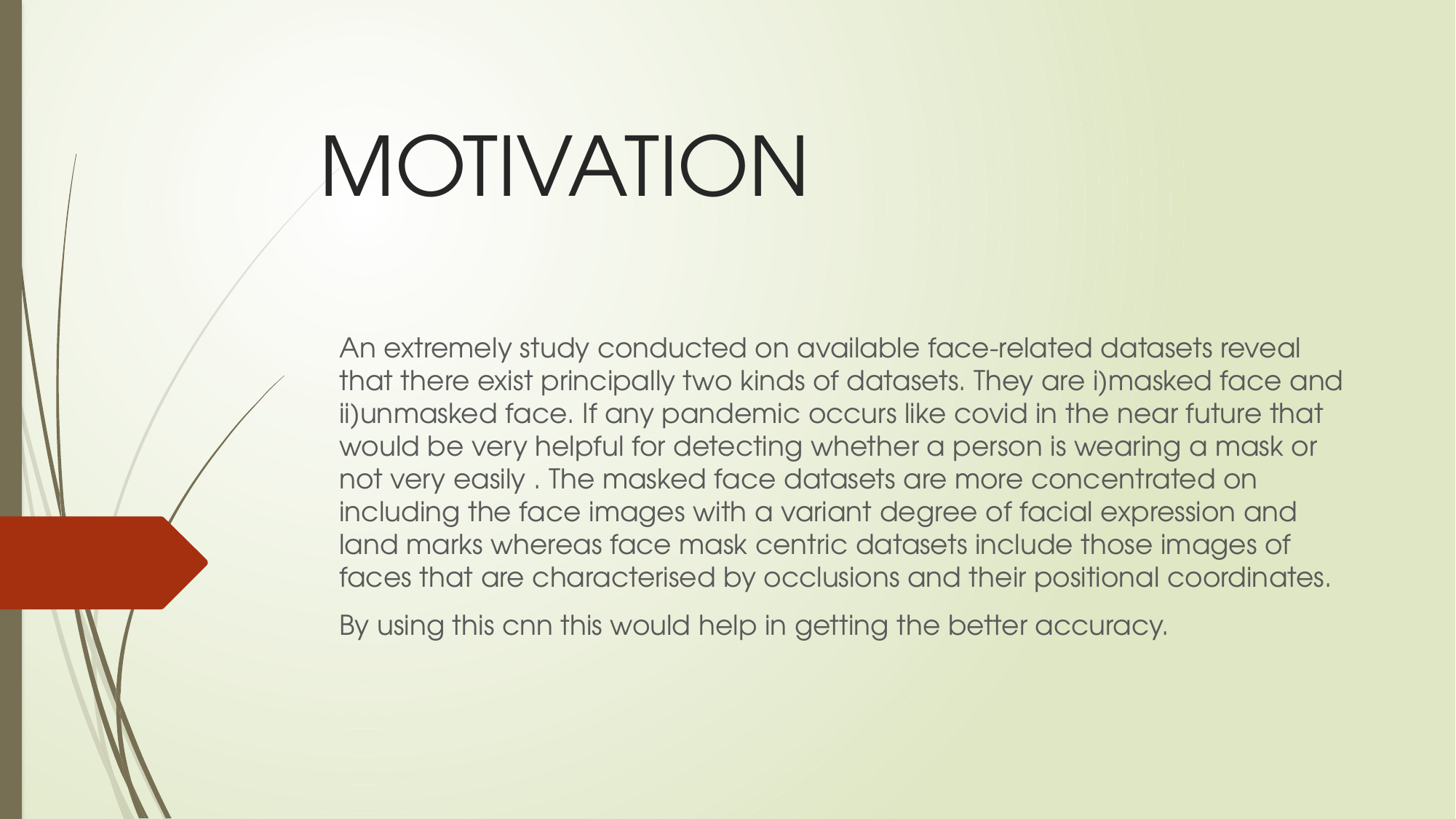

# MOTIVATION

An extremely study conducted on available face-related datasets reveal that there exist principally two kinds of datasets. They are i)masked face and ii)unmasked face. If any pandemic occurs like covid in the near future that would be very helpful for detecting whether a person is wearing a mask or not very easily . The masked face datasets are more concentrated on including the face images with a variant degree of facial expression and land marks whereas face mask centric datasets include those images of faces that are characterised by occlusions and their positional coordinates.
By using this cnn this would help in getting the better accuracy.